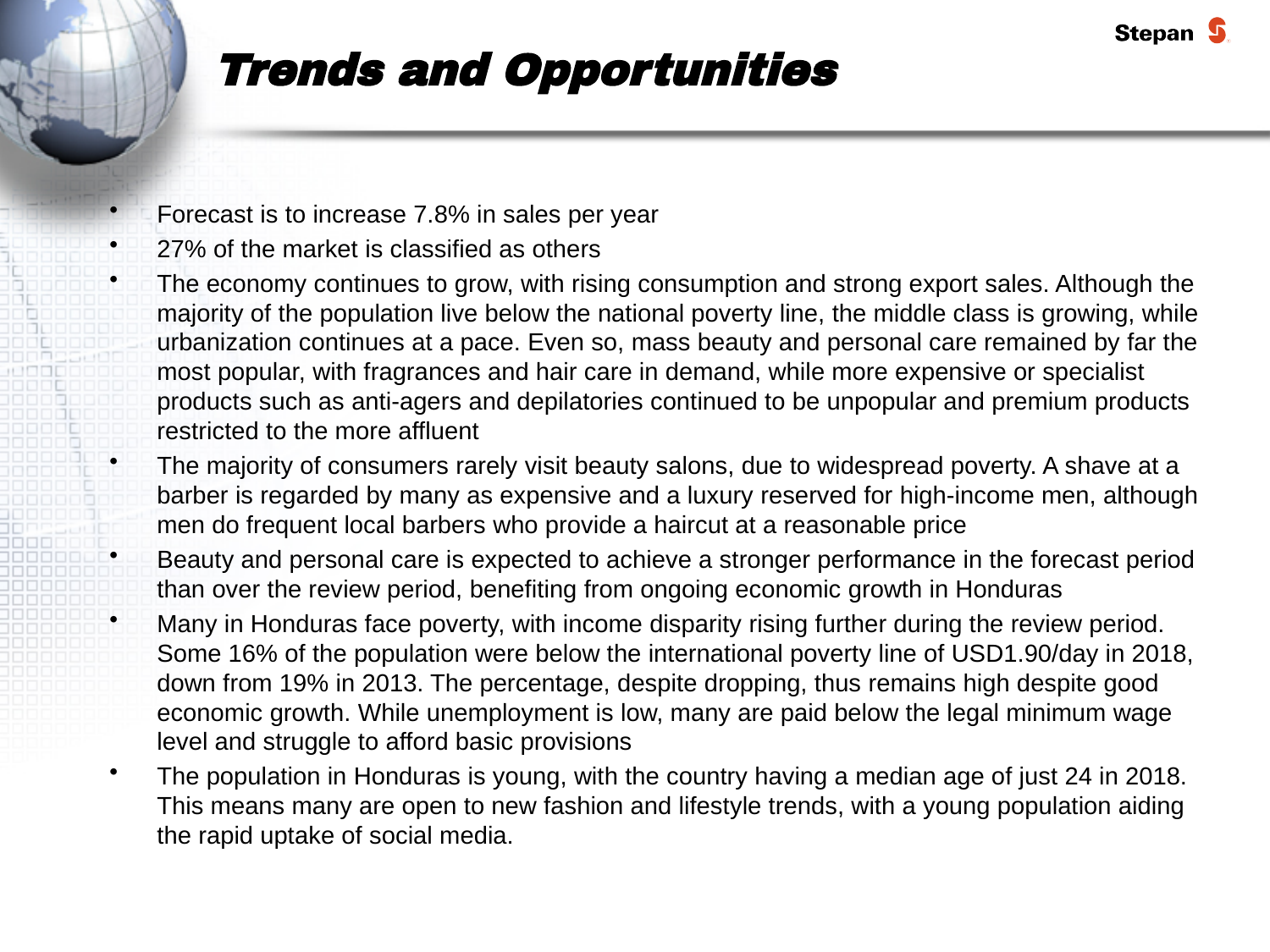

# Trends and Opportunities
Forecast is to increase 7.8% in sales per year
27% of the market is classified as others
The economy continues to grow, with rising consumption and strong export sales. Although the majority of the population live below the national poverty line, the middle class is growing, while urbanization continues at a pace. Even so, mass beauty and personal care remained by far the most popular, with fragrances and hair care in demand, while more expensive or specialist products such as anti-agers and depilatories continued to be unpopular and premium products restricted to the more affluent
The majority of consumers rarely visit beauty salons, due to widespread poverty. A shave at a barber is regarded by many as expensive and a luxury reserved for high-income men, although men do frequent local barbers who provide a haircut at a reasonable price
Beauty and personal care is expected to achieve a stronger performance in the forecast period than over the review period, benefiting from ongoing economic growth in Honduras
Many in Honduras face poverty, with income disparity rising further during the review period. Some 16% of the population were below the international poverty line of USD1.90/day in 2018, down from 19% in 2013. The percentage, despite dropping, thus remains high despite good economic growth. While unemployment is low, many are paid below the legal minimum wage level and struggle to afford basic provisions
The population in Honduras is young, with the country having a median age of just 24 in 2018. This means many are open to new fashion and lifestyle trends, with a young population aiding the rapid uptake of social media.